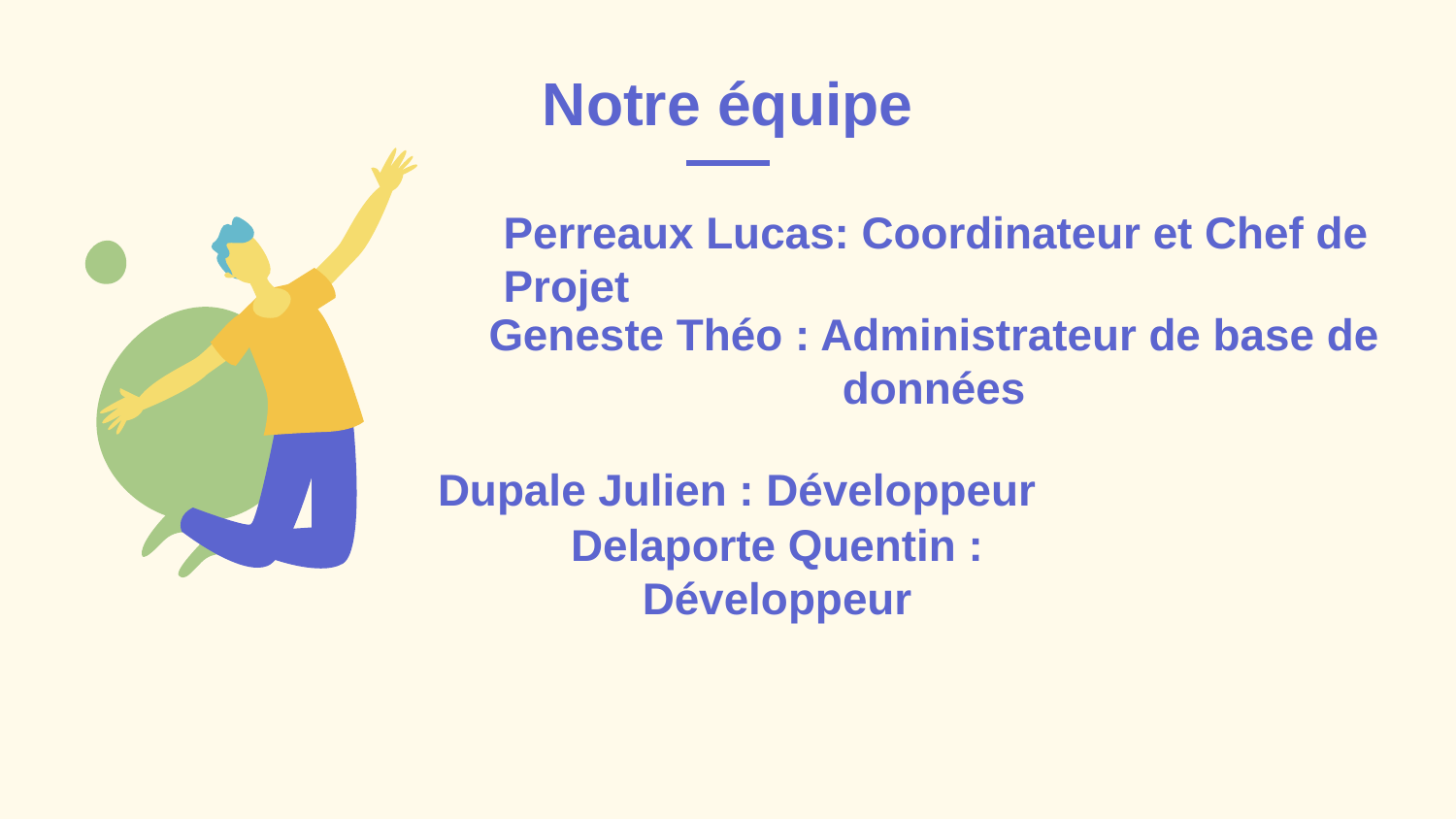

# Notre équipe

Perreaux Lucas: Coordinateur et Chef de Projet

Geneste Théo : Administrateur de base de données
Dupale Julien : Développeur
Delaporte Quentin : Développeur